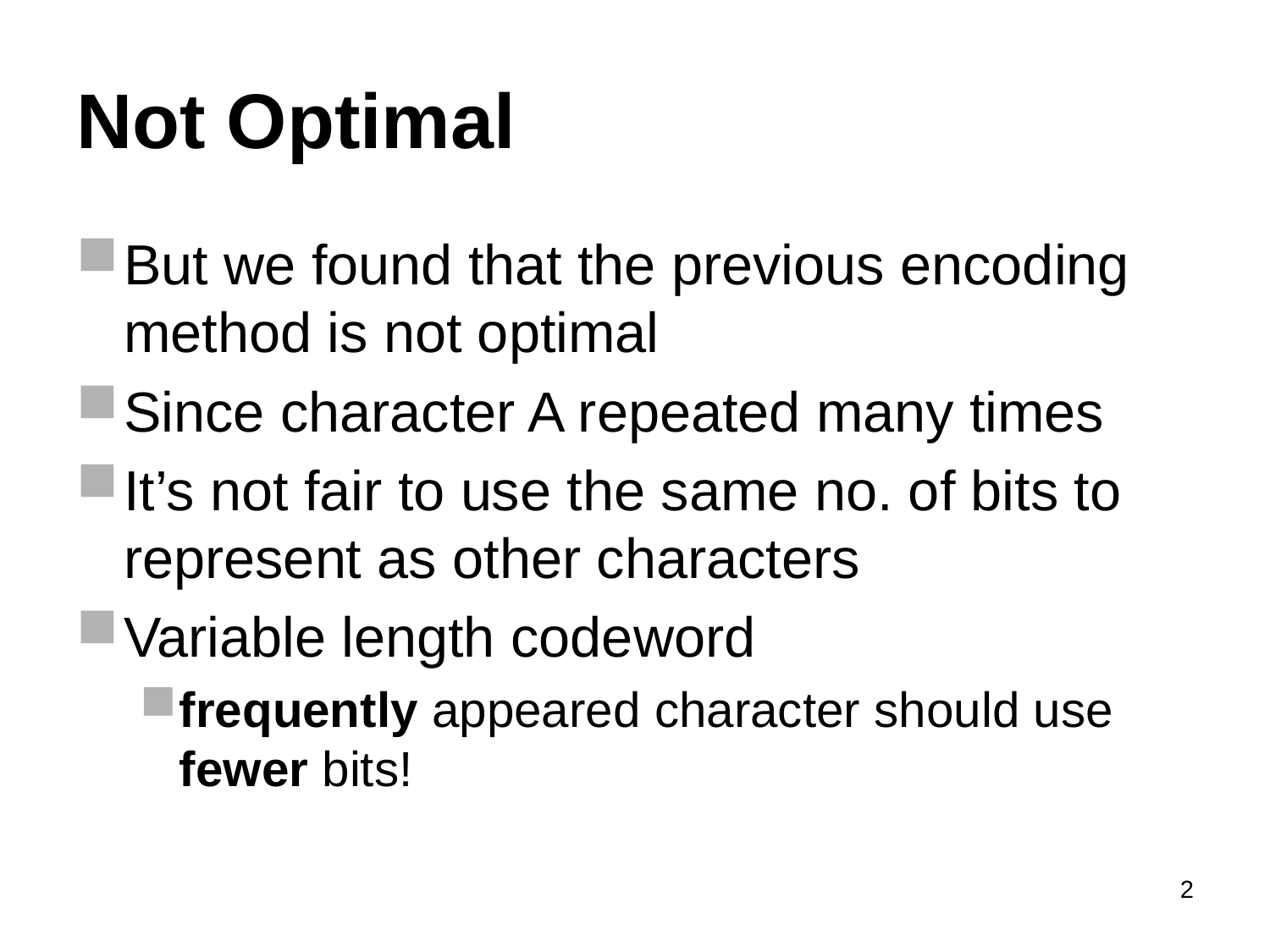

# Not Optimal
But we found that the previous encoding method is not optimal
Since character A repeated many times
It’s not fair to use the same no. of bits to represent as other characters
Variable length codeword
frequently appeared character should use fewer bits!
2